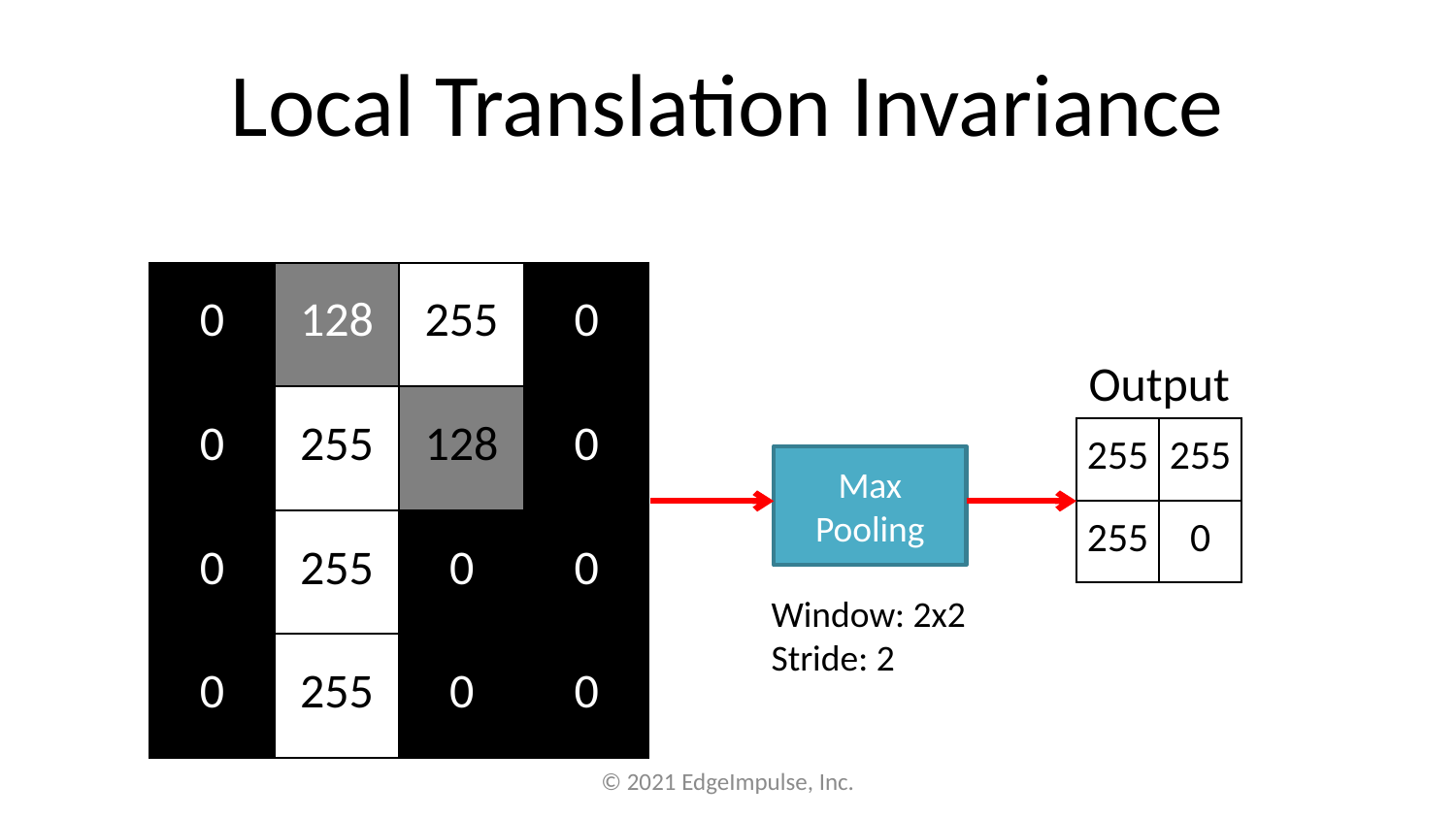

# Local Translation Invariance
| 0 | 128 | 255 | 0 |
| --- | --- | --- | --- |
| 0 | 255 | 128 | 0 |
| 0 | 255 | 0 | 0 |
| 0 | 255 | 0 | 0 |
Output
| 255 | 255 |
| --- | --- |
| 255 | 0 |
Max
Pooling
Window: 2x2
Stride: 2
© 2021 EdgeImpulse, Inc.